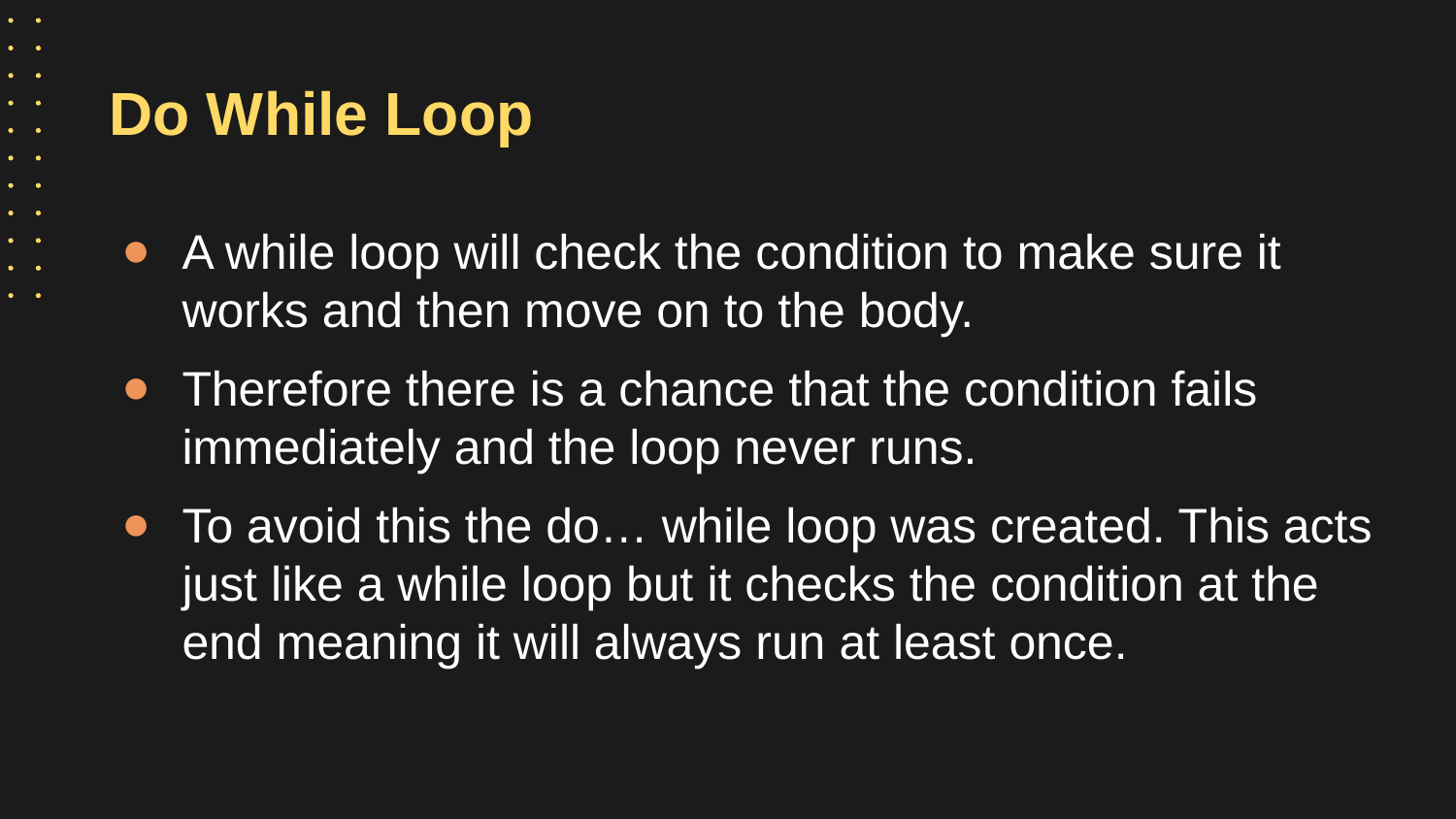

# Do While Loop
A while loop will check the condition to make sure it works and then move on to the body.
Therefore there is a chance that the condition fails immediately and the loop never runs.
To avoid this the do… while loop was created. This acts just like a while loop but it checks the condition at the end meaning it will always run at least once.